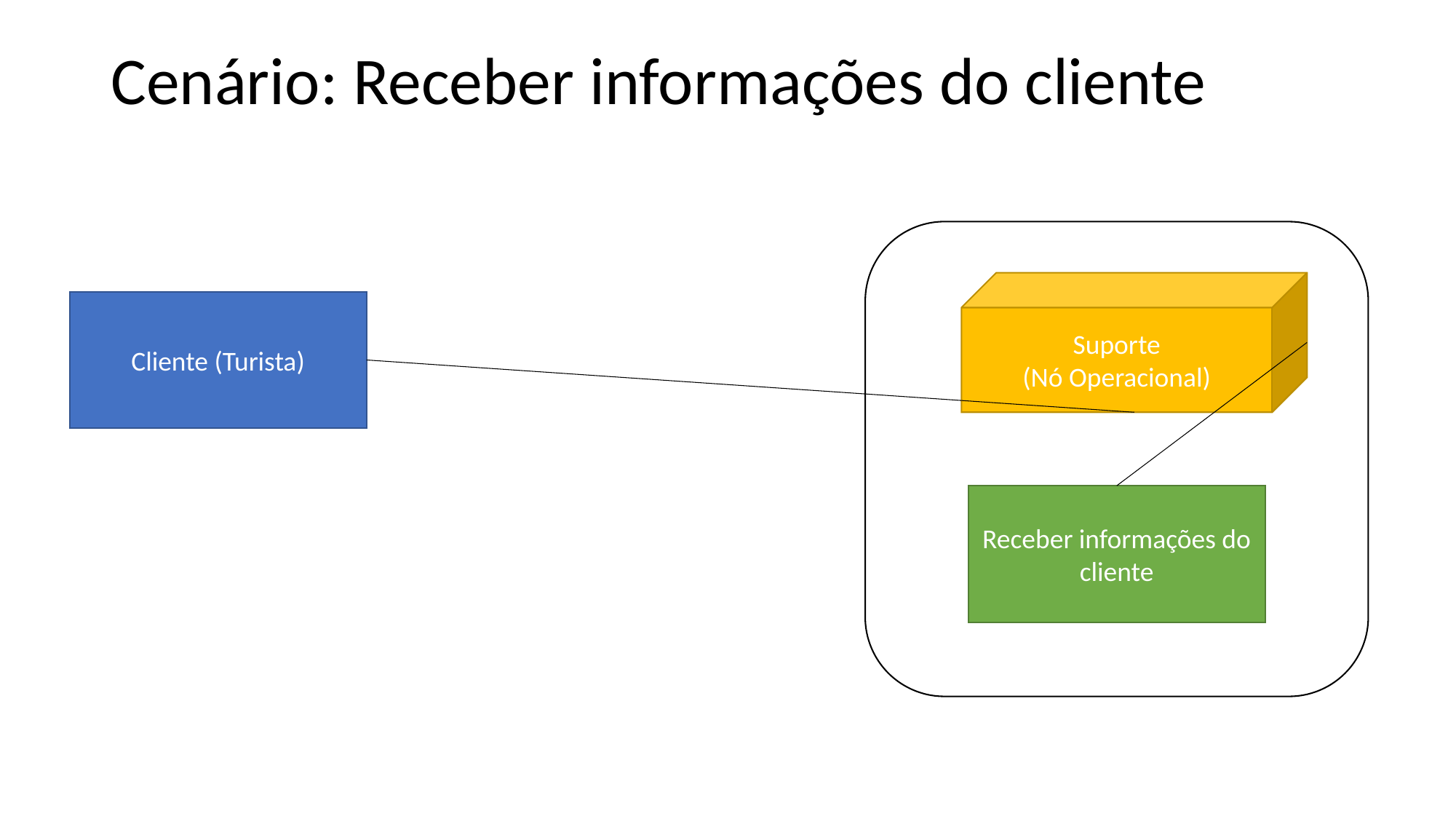

# Cenário: Receber informações do cliente

Suporte
(Nó Operacional)
Cliente (Turista)
Receber informações do cliente